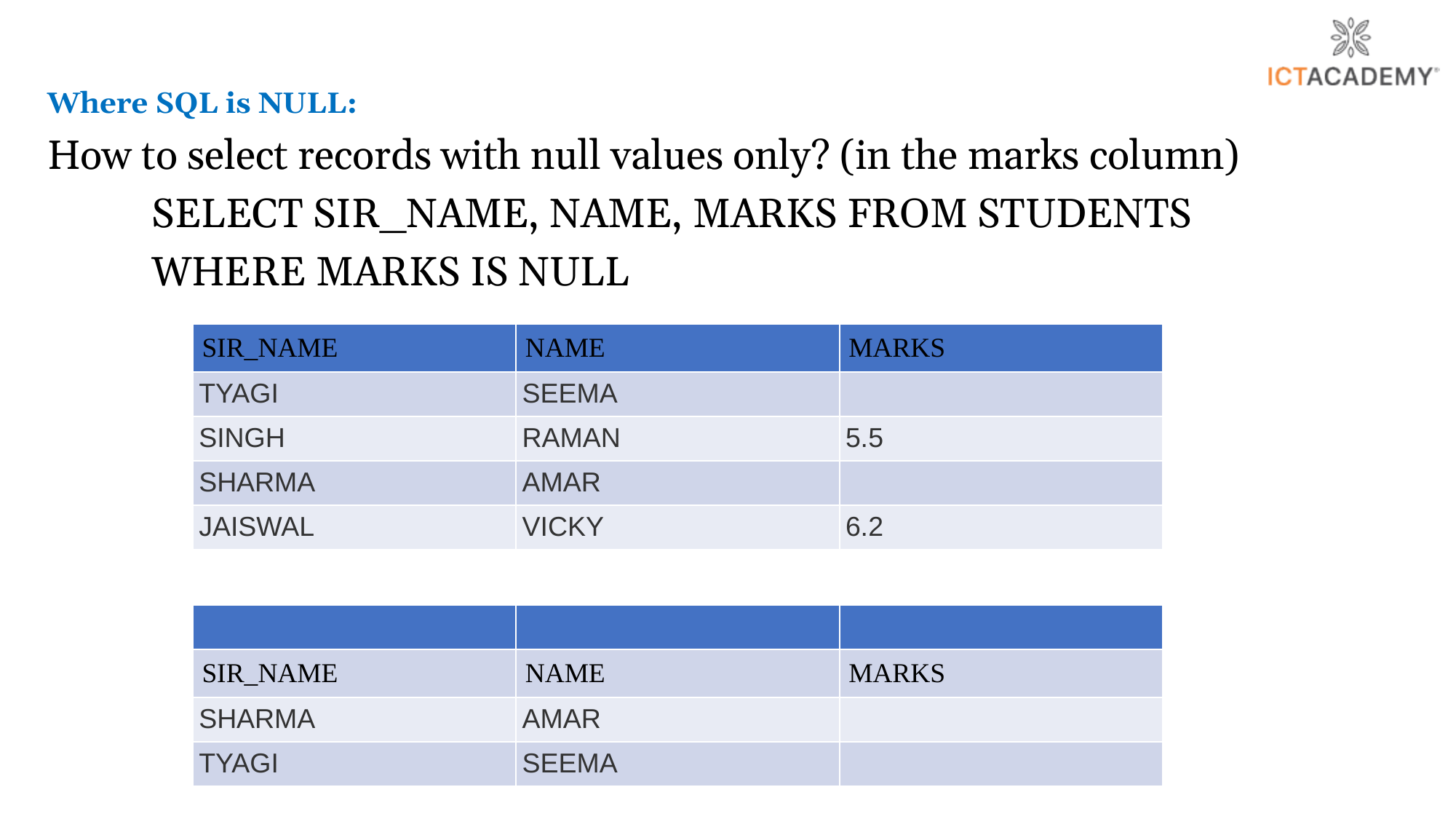

Where SQL is NULL:
How to select records with null values only? (in the marks column)
			SELECT SIR_NAME, NAME, MARKS FROM STUDENTS
			WHERE MARKS IS NULL
| SIR\_NAME | NAME | MARKS |
| --- | --- | --- |
| TYAGI | SEEMA |  |
| SINGH | RAMAN | 5.5 |
| SHARMA | AMAR |  |
| JAISWAL | VICKY | 6.2 |
|  |  |  |
| --- | --- | --- |
| SIR\_NAME | NAME | MARKS |
| SHARMA | AMAR |  |
| TYAGI | SEEMA |  |